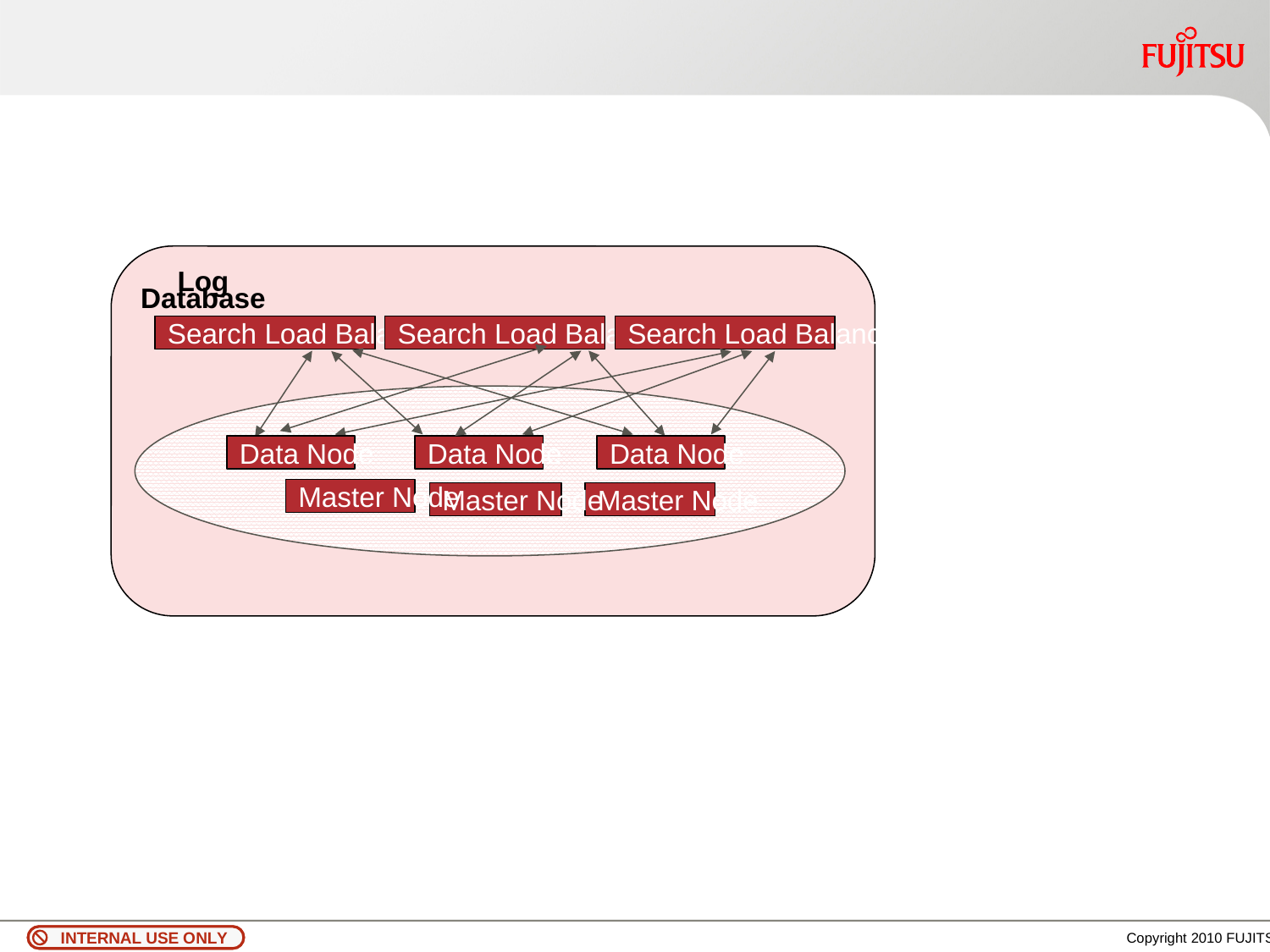

Log Database
Search Load Balancer
Search Load Balancer
Search Load Balancer

Data Node
Data Node
Data Node
Master Node
Master Node
Master Node
Copyright 2010 FUJITSU LIMITED